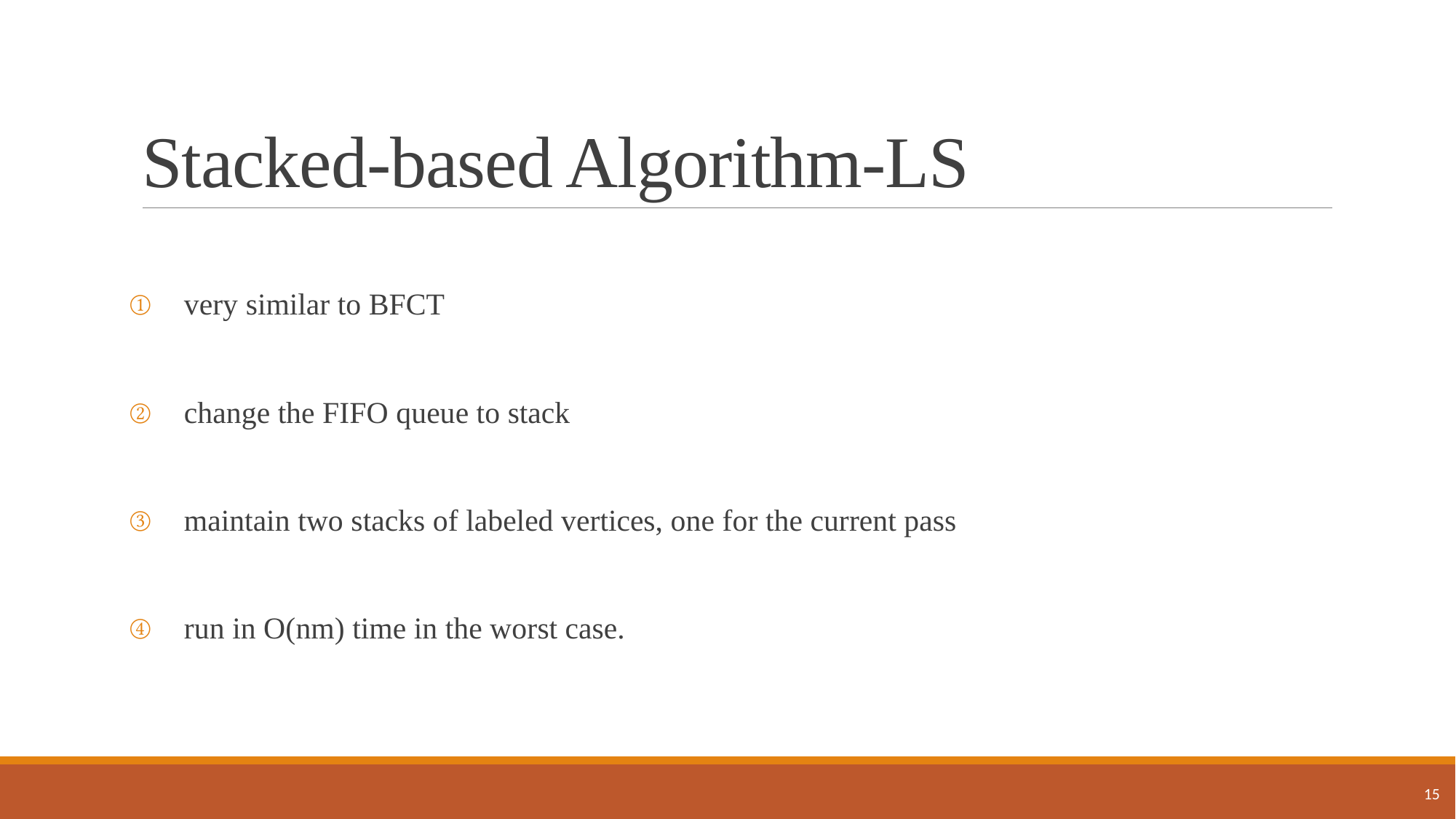

# Stacked-based Algorithm-LS

very similar to BFCT

change the FIFO queue to stack

maintain two stacks of labeled vertices, one for the current pass

run in O(nm) time in the worst case.

15